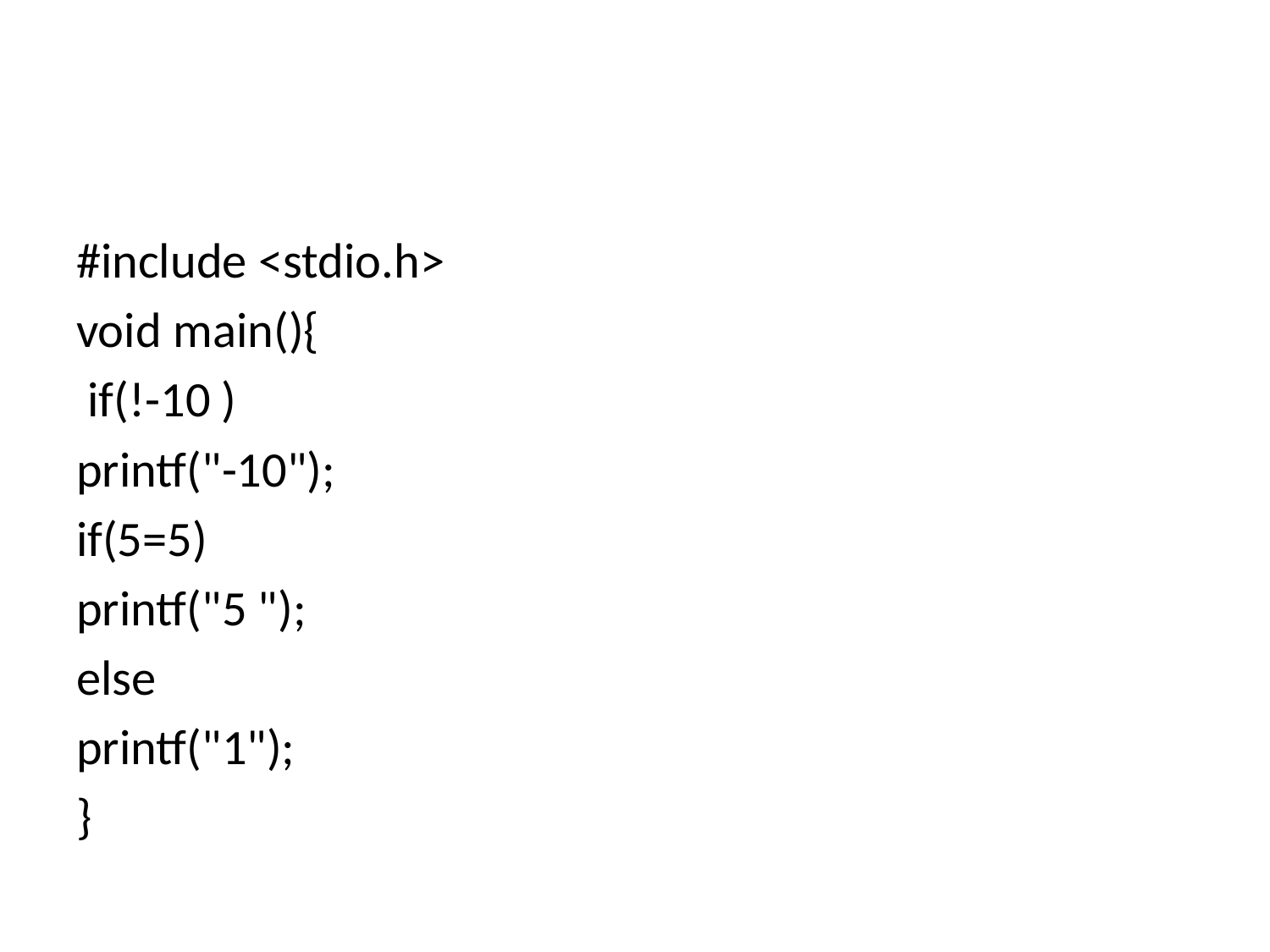

#
#include <stdio.h>
void main(){
 if(!-10 )
printf("-10");
if(5=5)
printf("5 ");
else
printf("1");
}